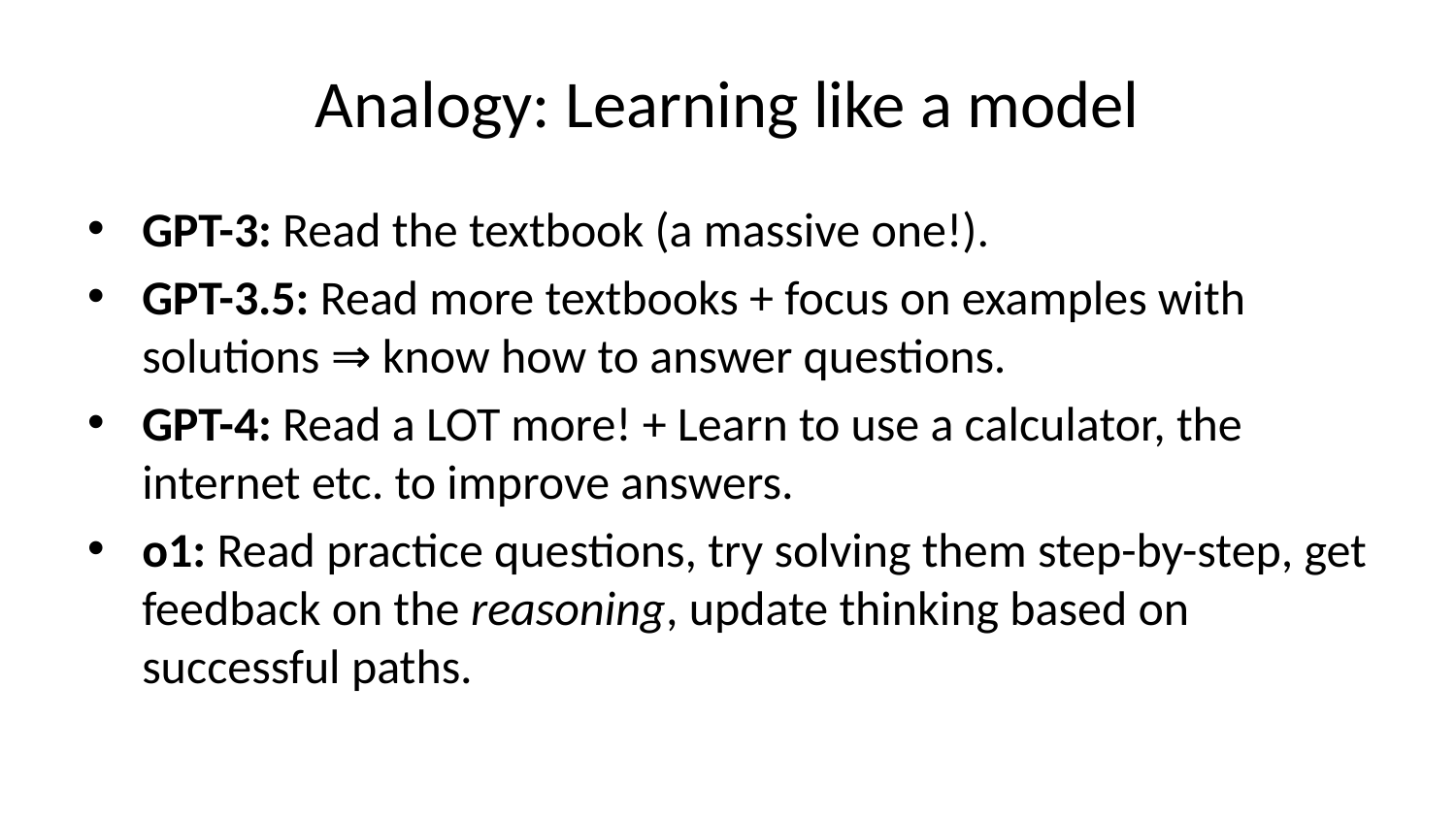

# Analogy: Learning like a model
GPT-3: Read the textbook (a massive one!).
GPT-3.5: Read more textbooks + focus on examples with solutions ⇒ know how to answer questions.
GPT-4: Read a LOT more! + Learn to use a calculator, the internet etc. to improve answers.
o1: Read practice questions, try solving them step-by-step, get feedback on the reasoning, update thinking based on successful paths.